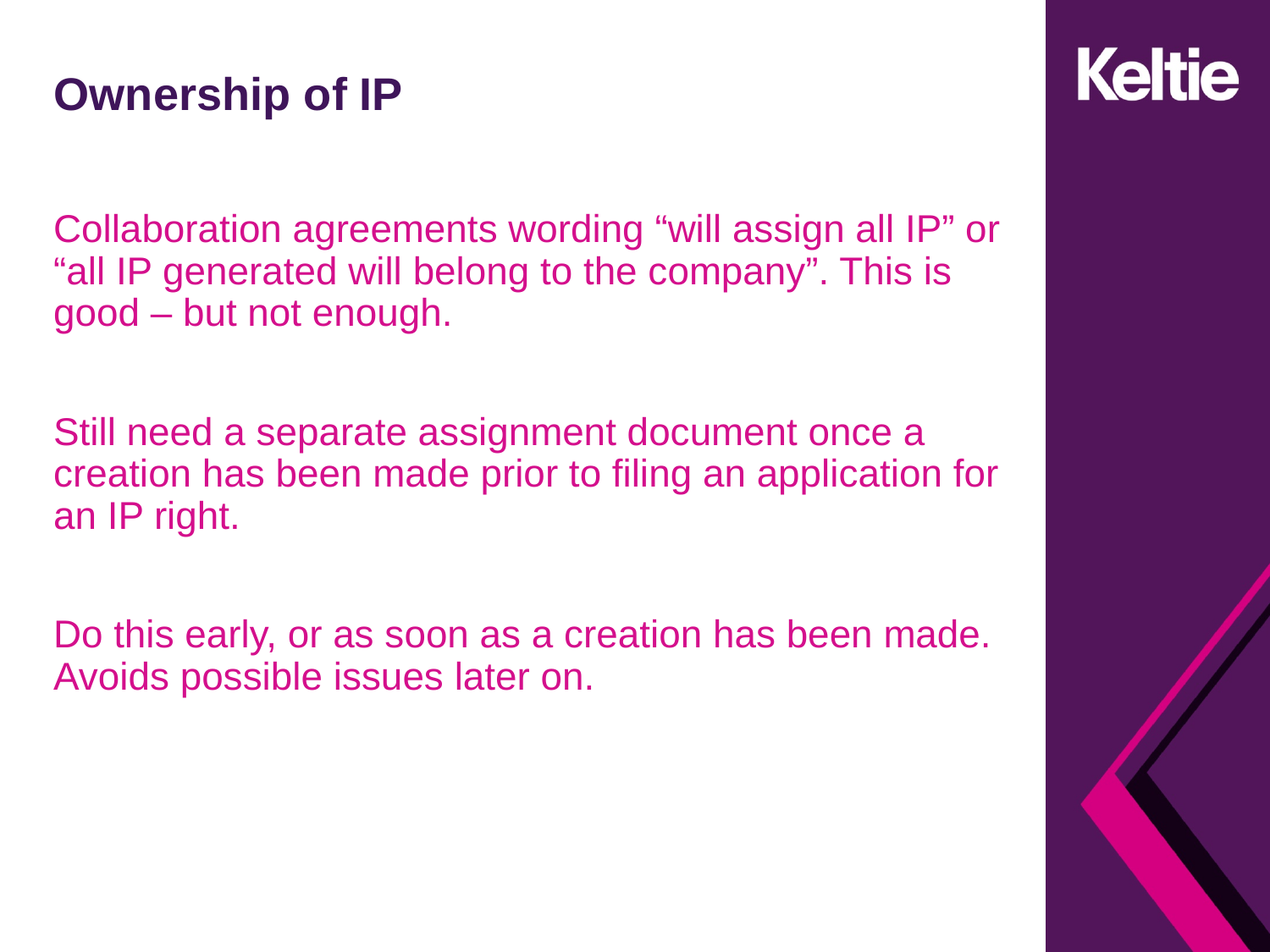

# Ownership of IP
Collaboration agreements wording “will assign all IP” or “all IP generated will belong to the company”. This is good – but not enough.

Still need a separate assignment document once a creation has been made prior to filing an application for an IP right.

Do this early, or as soon as a creation has been made. Avoids possible issues later on.